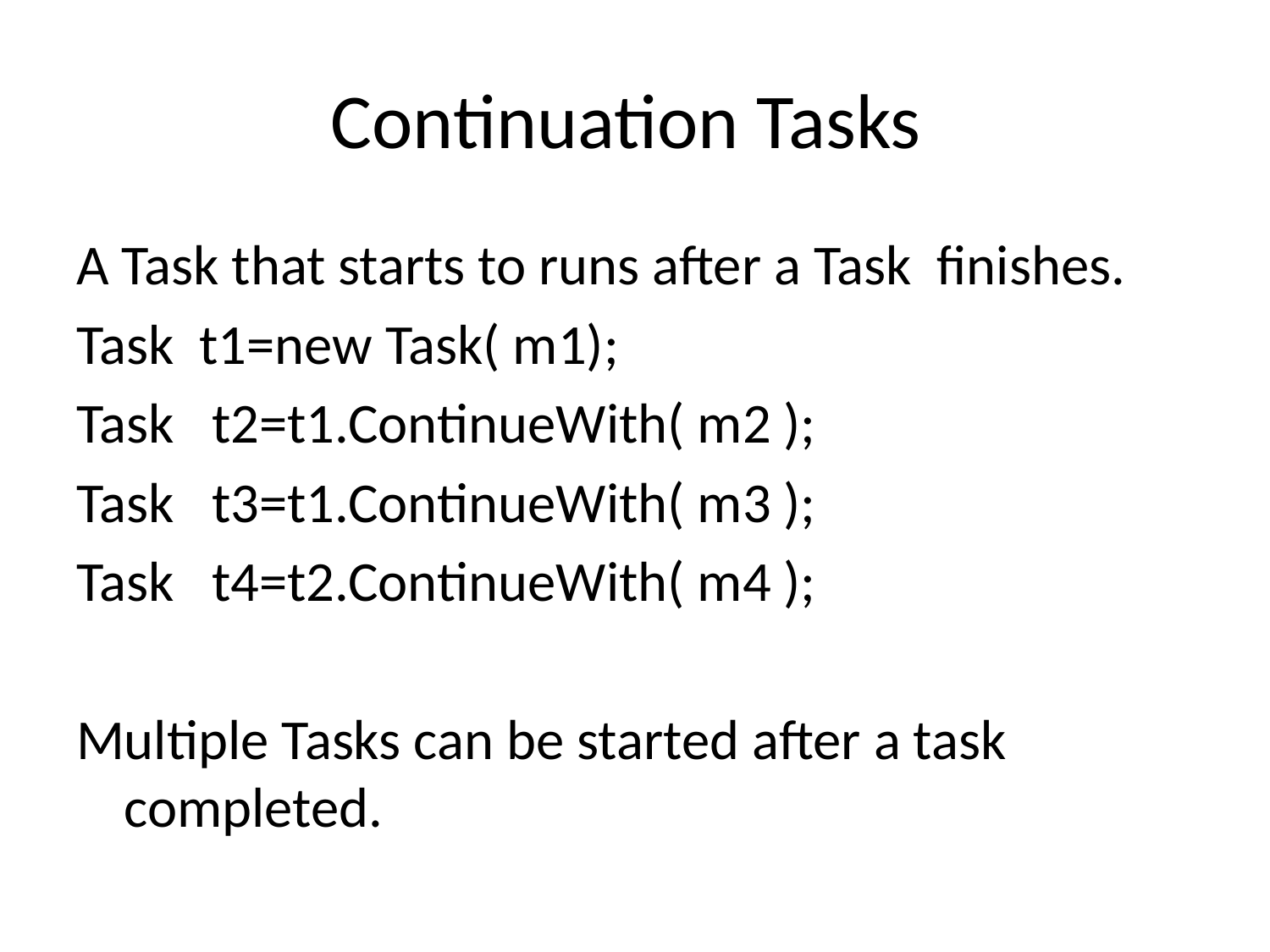

# Continuation Tasks
A Task that starts to runs after a Task  finishes.
Task  t1=new Task( m1);
Task   t2=t1.ContinueWith( m2 );
Task   t3=t1.ContinueWith( m3 );
Task   t4=t2.ContinueWith( m4 );

Multiple Tasks can be started after a task completed.